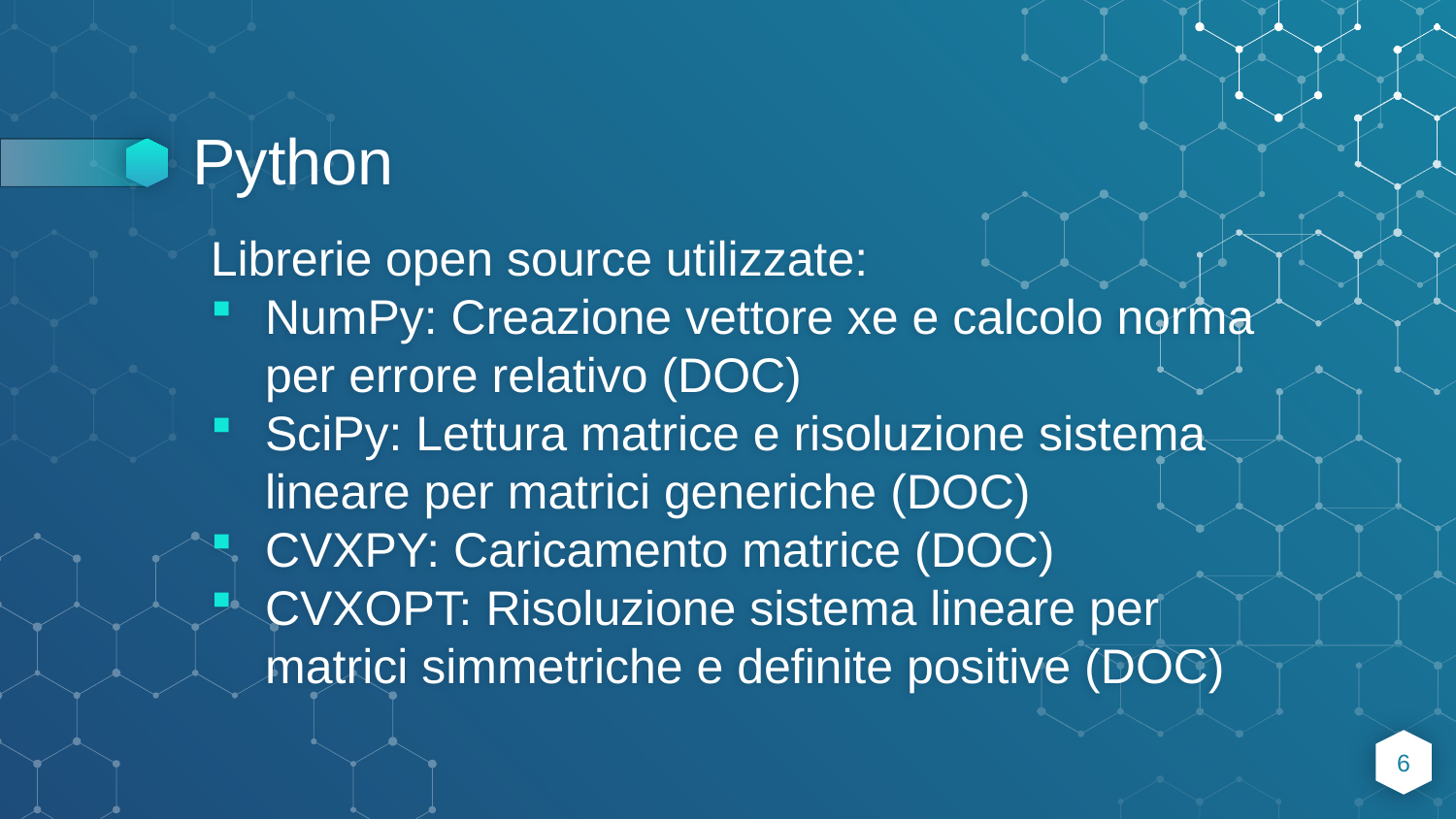

# Python
Librerie open source utilizzate:
NumPy: Creazione vettore xe e calcolo norma per errore relativo (DOC)
SciPy: Lettura matrice e risoluzione sistema lineare per matrici generiche (DOC)
CVXPY: Caricamento matrice (DOC)
CVXOPT: Risoluzione sistema lineare per matrici simmetriche e definite positive (DOC)
6